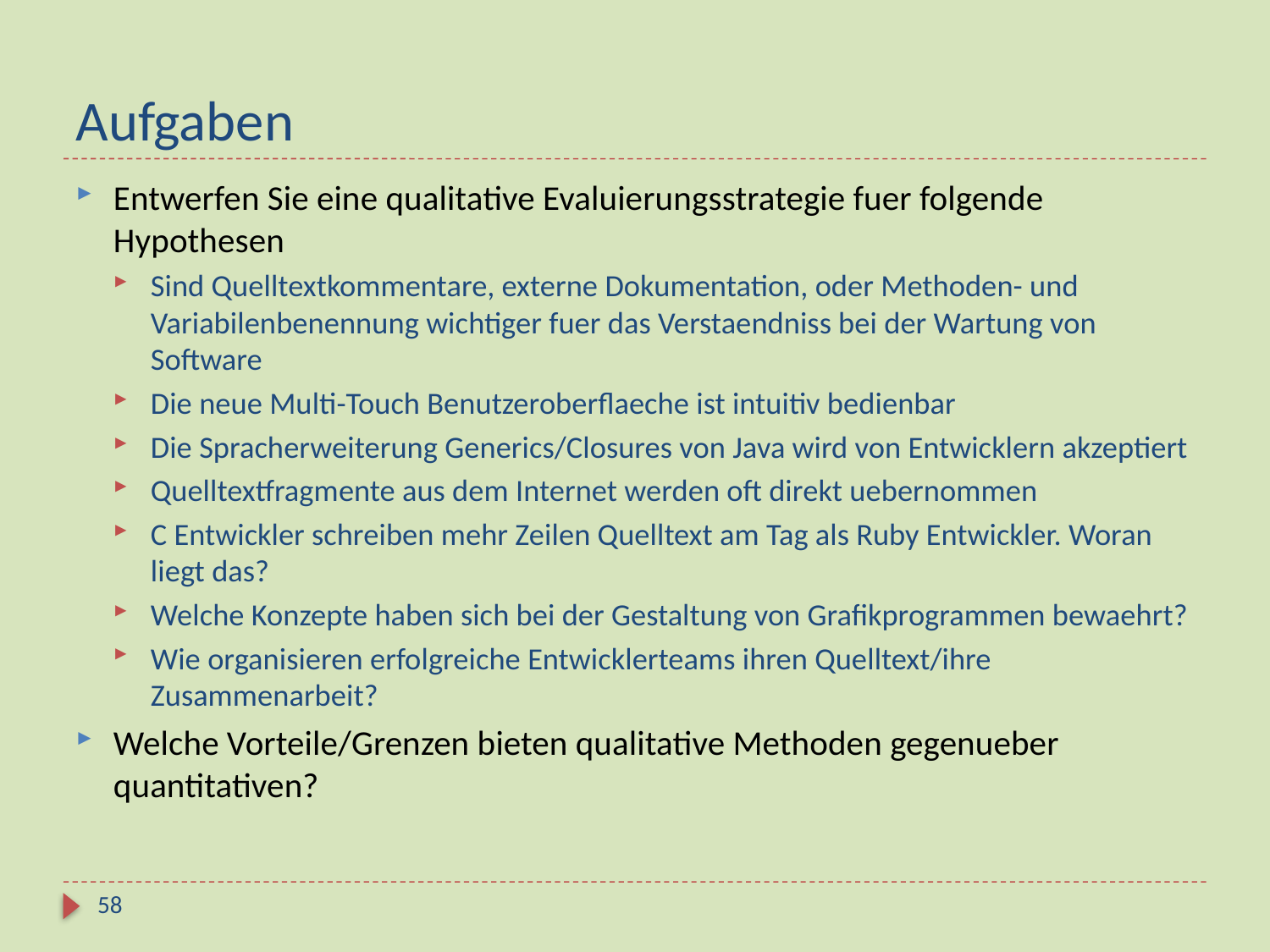

# Aufgaben
Entwerfen Sie eine qualitative Evaluierungsstrategie fuer folgende Hypothesen
Sind Quelltextkommentare, externe Dokumentation, oder Methoden- und Variabilenbenennung wichtiger fuer das Verstaendniss bei der Wartung von Software
Die neue Multi-Touch Benutzeroberflaeche ist intuitiv bedienbar
Die Spracherweiterung Generics/Closures von Java wird von Entwicklern akzeptiert
Quelltextfragmente aus dem Internet werden oft direkt uebernommen
C Entwickler schreiben mehr Zeilen Quelltext am Tag als Ruby Entwickler. Woran liegt das?
Welche Konzepte haben sich bei der Gestaltung von Grafikprogrammen bewaehrt?
Wie organisieren erfolgreiche Entwicklerteams ihren Quelltext/ihre Zusammenarbeit?
Welche Vorteile/Grenzen bieten qualitative Methoden gegenueber quantitativen?

58